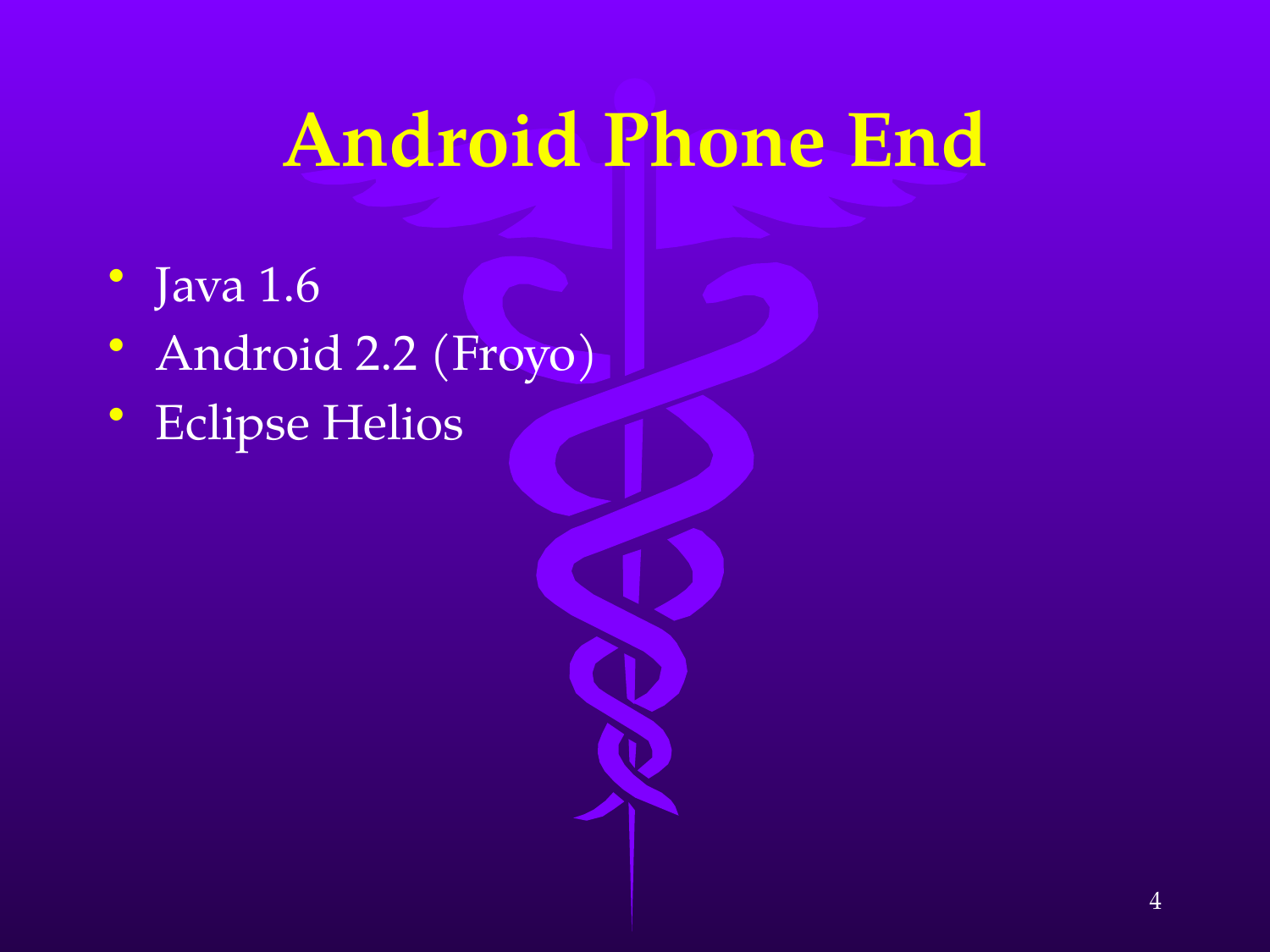

# Android Phone End
Java 1.6
Android 2.2 (Froyo)
Eclipse Helios
4